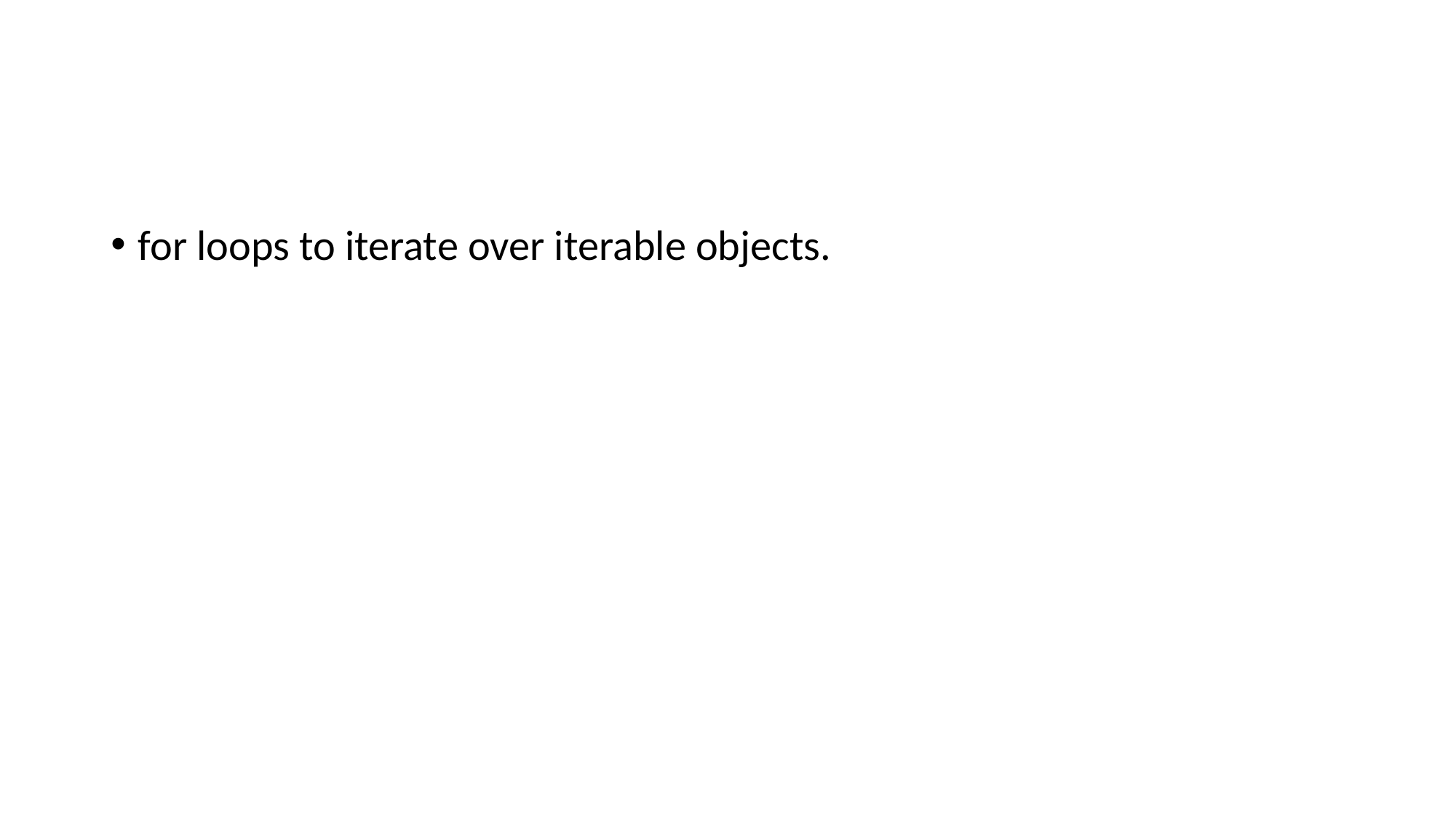

#
for loops to iterate over iterable objects.